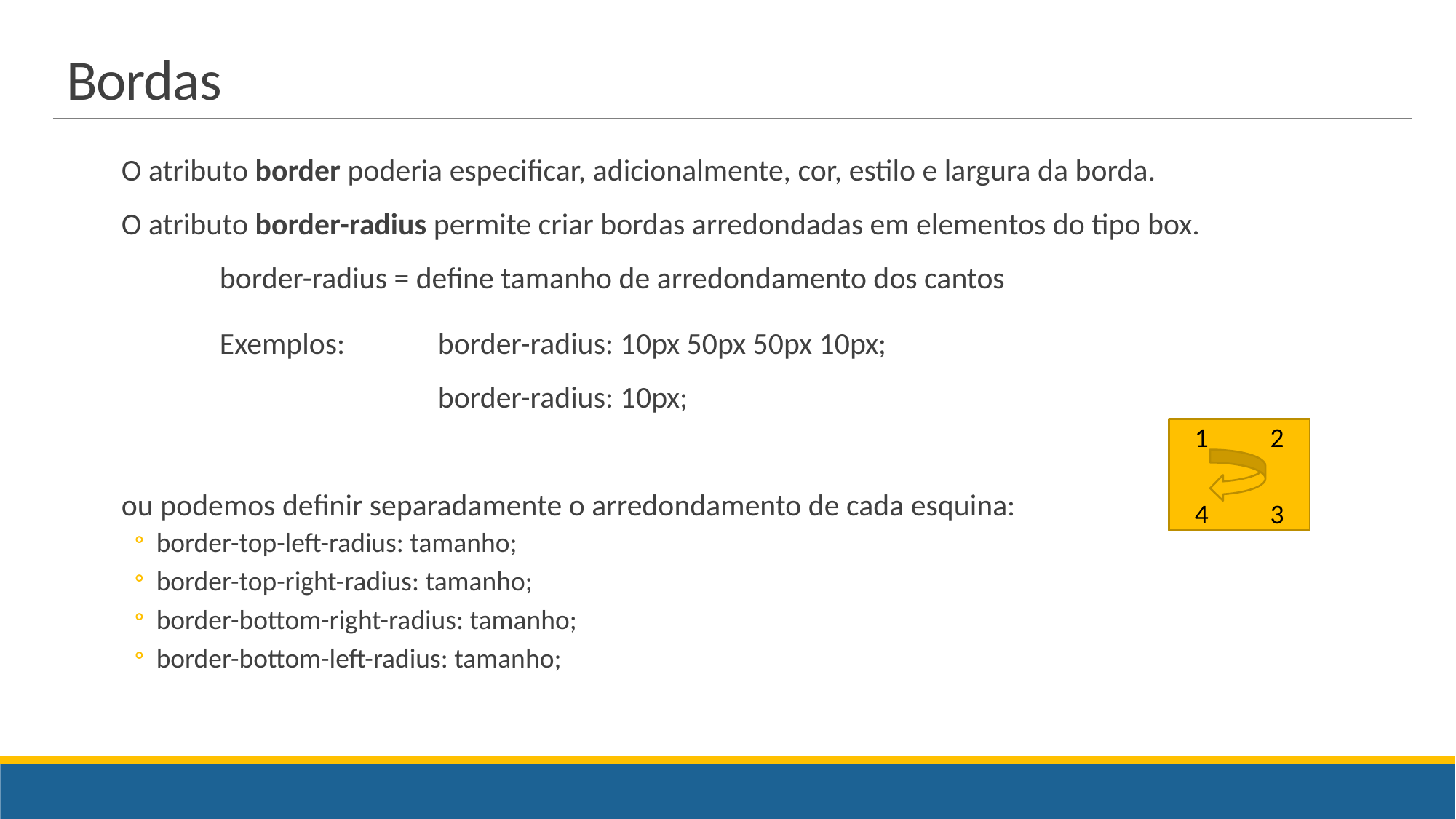

# Bordas
O atributo border poderia especificar, adicionalmente, cor, estilo e largura da borda.
O atributo border-radius permite criar bordas arredondadas em elementos do tipo box.
	border-radius = define tamanho de arredondamento dos cantos
	Exemplos:  	border-radius: 10px 50px 50px 10px;
			border-radius: 10px;

ou podemos definir separadamente o arredondamento de cada esquina:
border-top-left-radius: tamanho;
border-top-right-radius: tamanho;
border-bottom-right-radius: tamanho;
border-bottom-left-radius: tamanho;
1          2

4          3